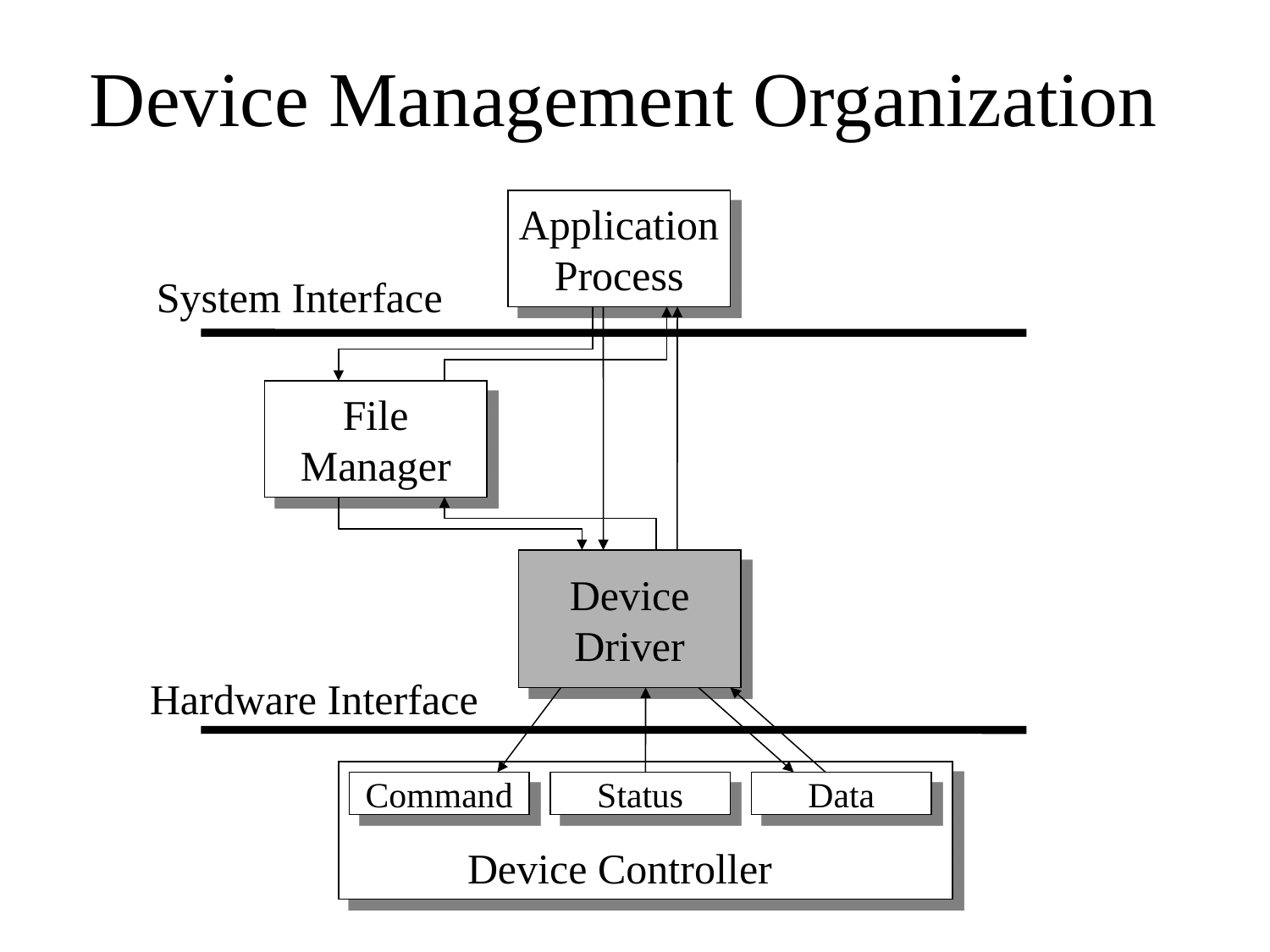

# Device Management Organization
Application
Process
System Interface

File
Manager

Device
Driver
Hardware Interface

Command
Status
Data
Device Controller